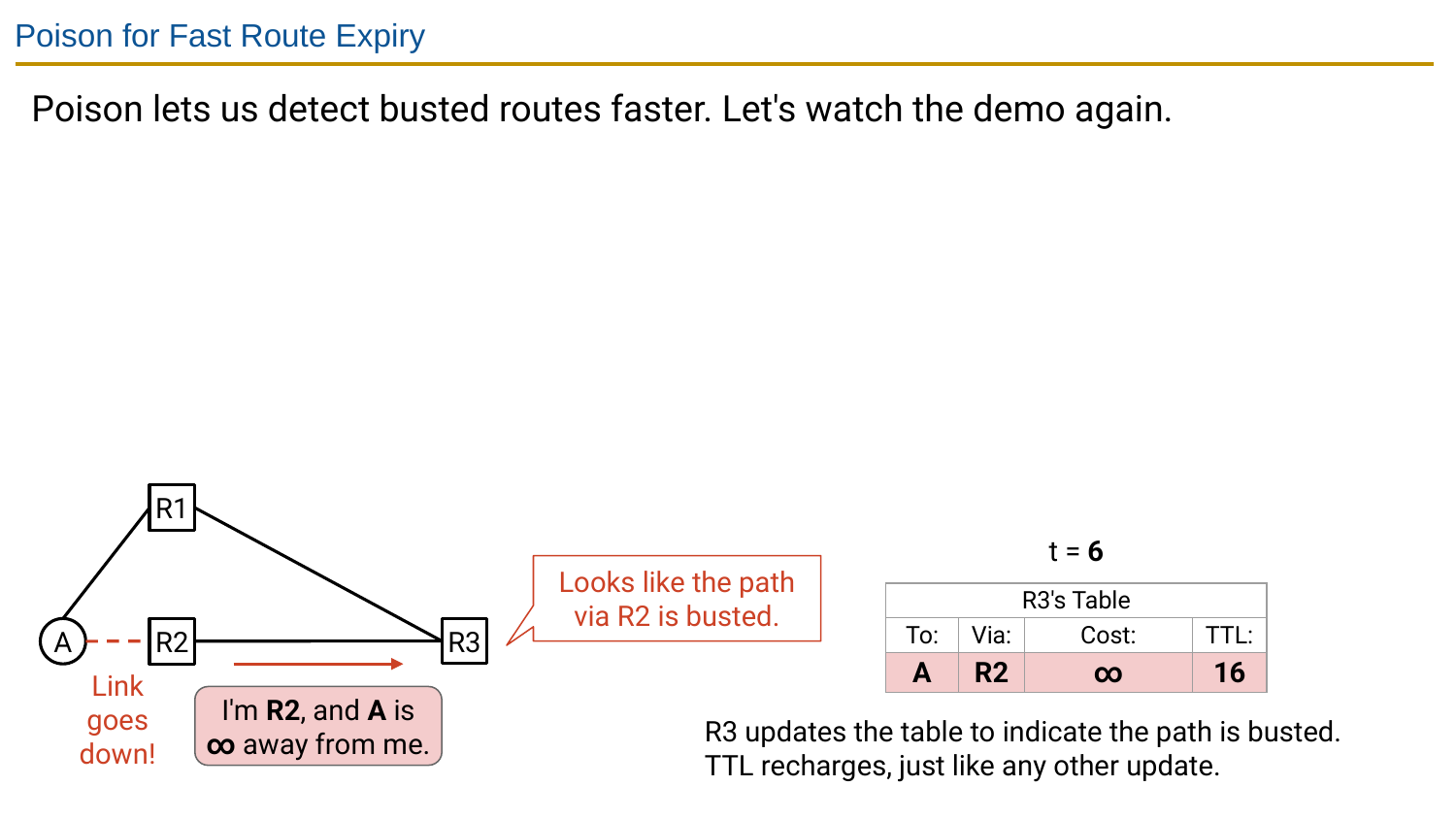

# Poison for Fast Route Expiry
Poison lets us detect busted routes faster. Let's watch the demo again.
R1
t = 6
Looks like the path via R2 is busted.
| R3's Table |  |  |  |
| --- | --- | --- | --- |
| To: | Via: | Cost: | TTL: |
| A | R2 | 2 | 10 |
| R3's Table |  |  |  |
| --- | --- | --- | --- |
| To: | Via: | Cost: | TTL: |
| A | R2 | ∞ | 16 |
R3
A
R2
Link goes down!
I'm R2, and A is
∞ away from me.
R3 updates the table to indicate the path is busted. TTL recharges, just like any other update.